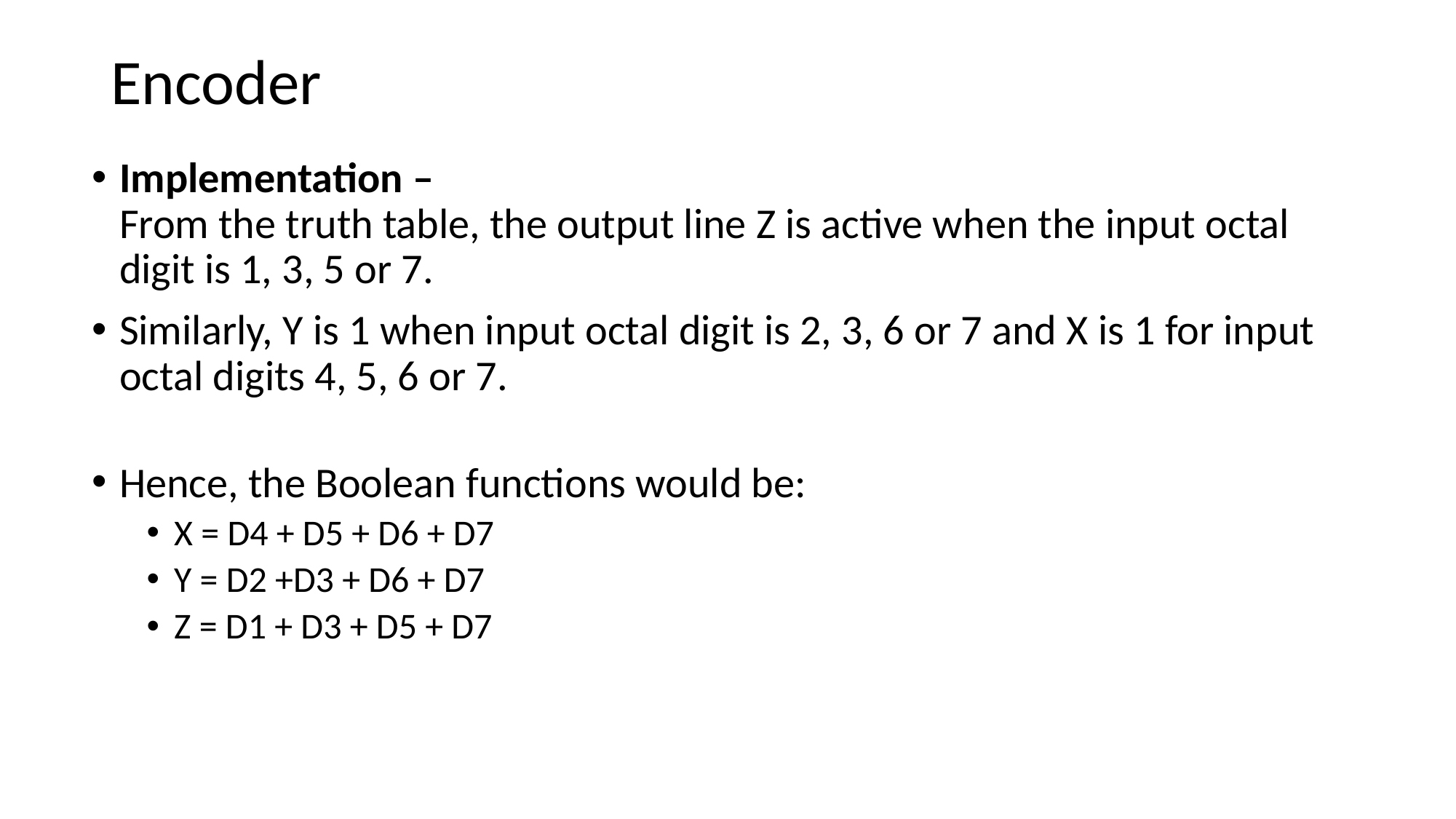

# Encoder
Implementation –
From the truth table, the output line Z is active when the input octal digit is 1, 3, 5 or 7.
Similarly, Y is 1 when input octal digit is 2, 3, 6 or 7 and X is 1 for input octal digits 4, 5, 6 or 7.
Hence, the Boolean functions would be:
X = D4 + D5 + D6 + D7
Y = D2 +D3 + D6 + D7
Z = D1 + D3 + D5 + D7